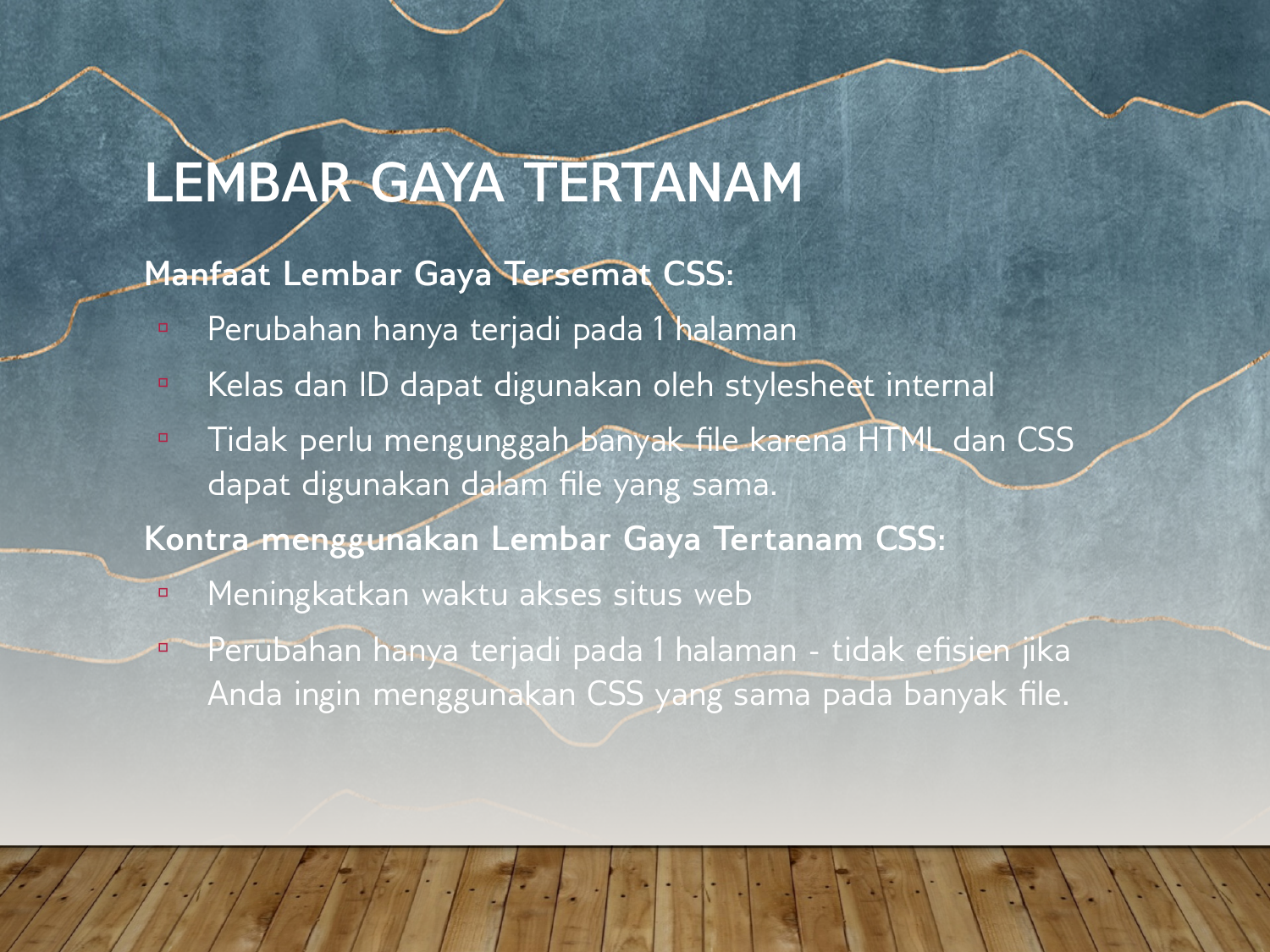

# Lembar Gaya Tertanam
Manfaat Lembar Gaya Tersemat CSS:
Perubahan hanya terjadi pada 1 halaman
Kelas dan ID dapat digunakan oleh stylesheet internal
Tidak perlu mengunggah banyak file karena HTML dan CSS dapat digunakan dalam file yang sama.
Kontra menggunakan Lembar Gaya Tertanam CSS:
Meningkatkan waktu akses situs web
Perubahan hanya terjadi pada 1 halaman - tidak efisien jika Anda ingin menggunakan CSS yang sama pada banyak file.